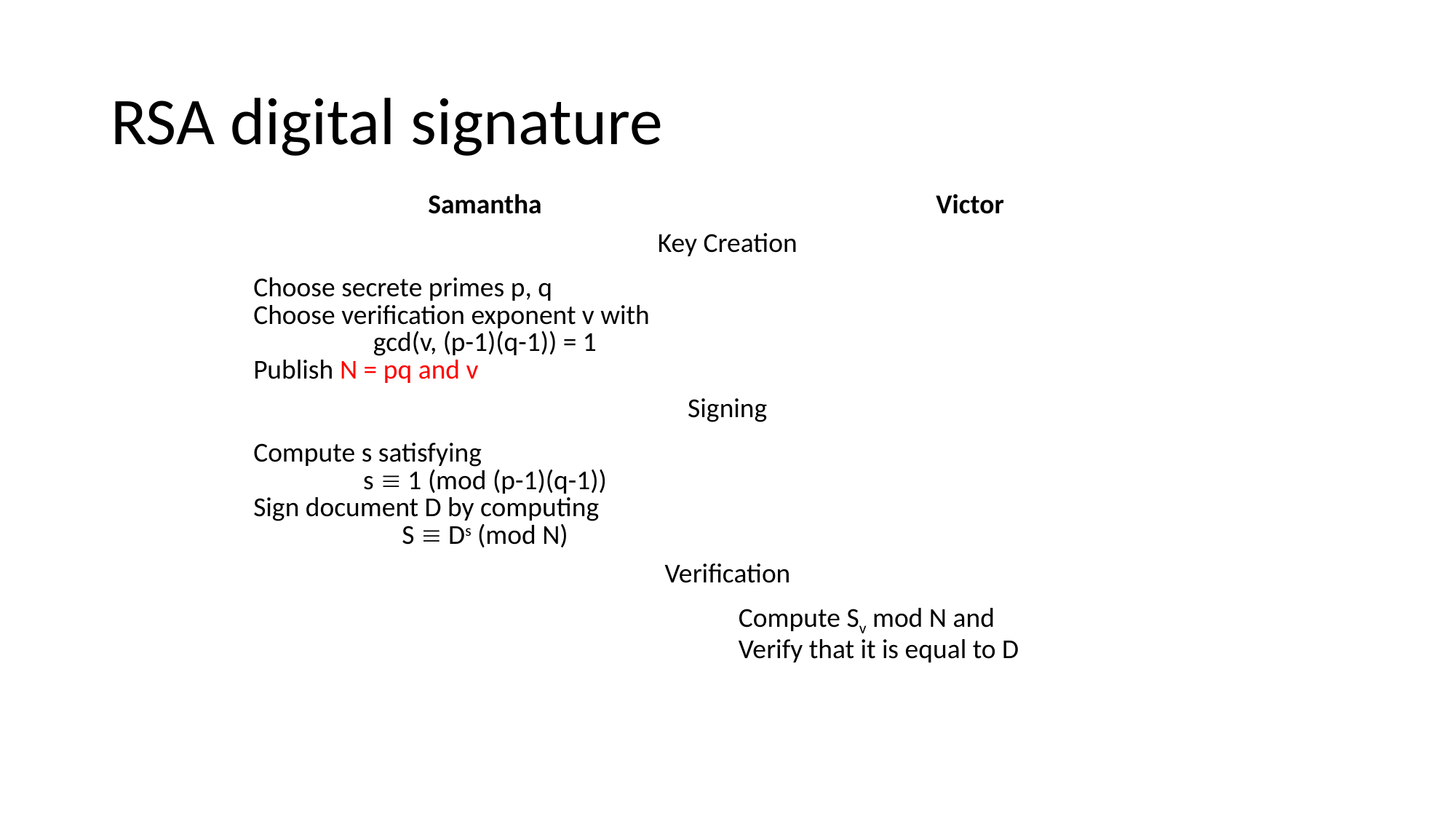

# RSA digital signature
| Samantha | Victor |
| --- | --- |
| Key Creation |  |
| Choose secrete primes p, q Choose verification exponent v with gcd(v, (p-1)(q-1)) = 1 Publish N = pq and v |  |
| Signing |  |
| Compute s satisfying s ≡ 1 (mod (p-1)(q-1)) Sign document D by computing S ≡ Ds (mod N) |  |
| Verification |  |
|  | Compute Sv mod N and Verify that it is equal to D |